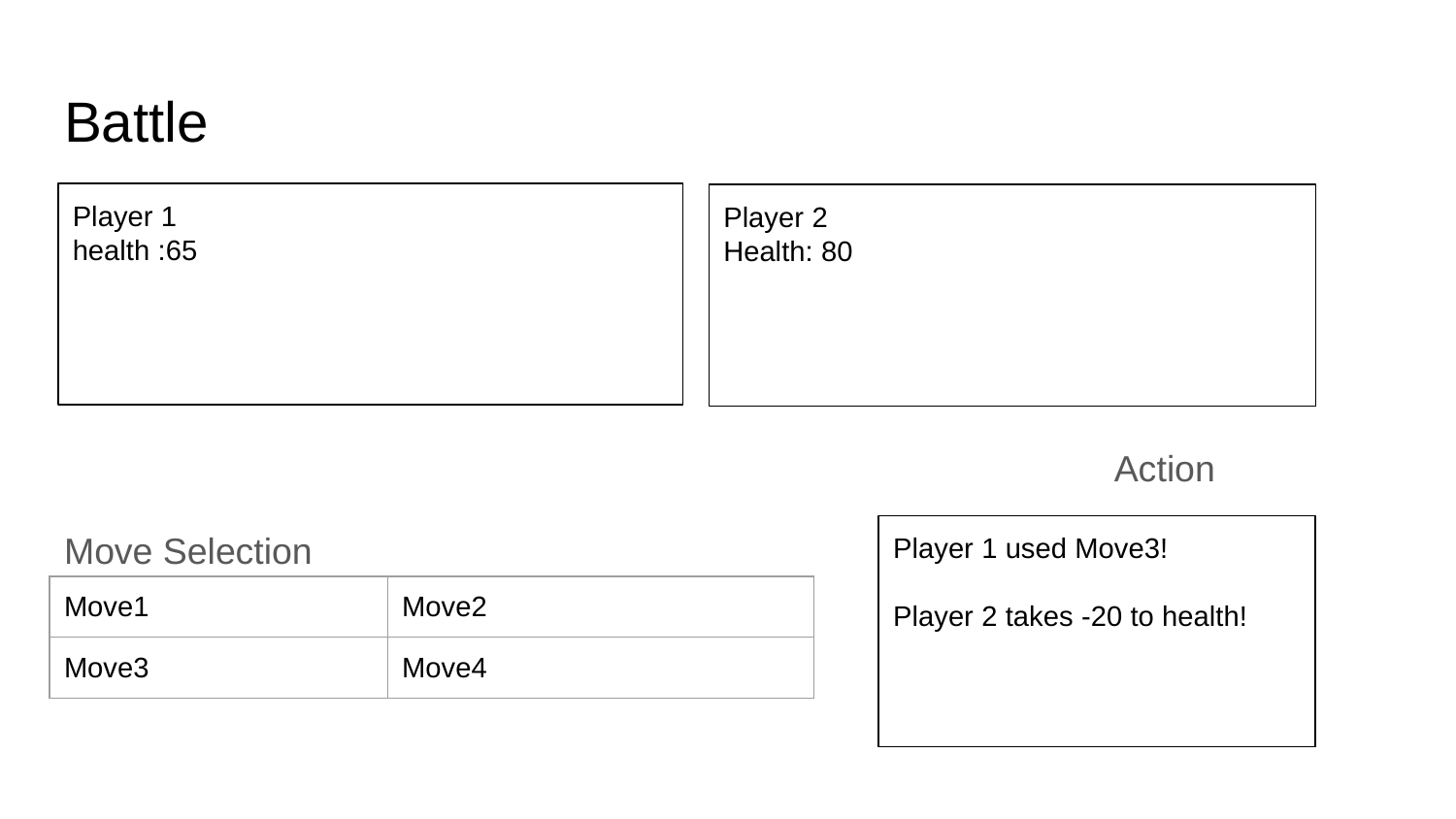

# Battle

						Action
Move Selection
Player 1
health :65
Player 2
Health: 80
Player 1 used Move3!

Player 2 takes -20 to health!
| Move1 | Move2 |
| --- | --- |
| Move3 | Move4 |